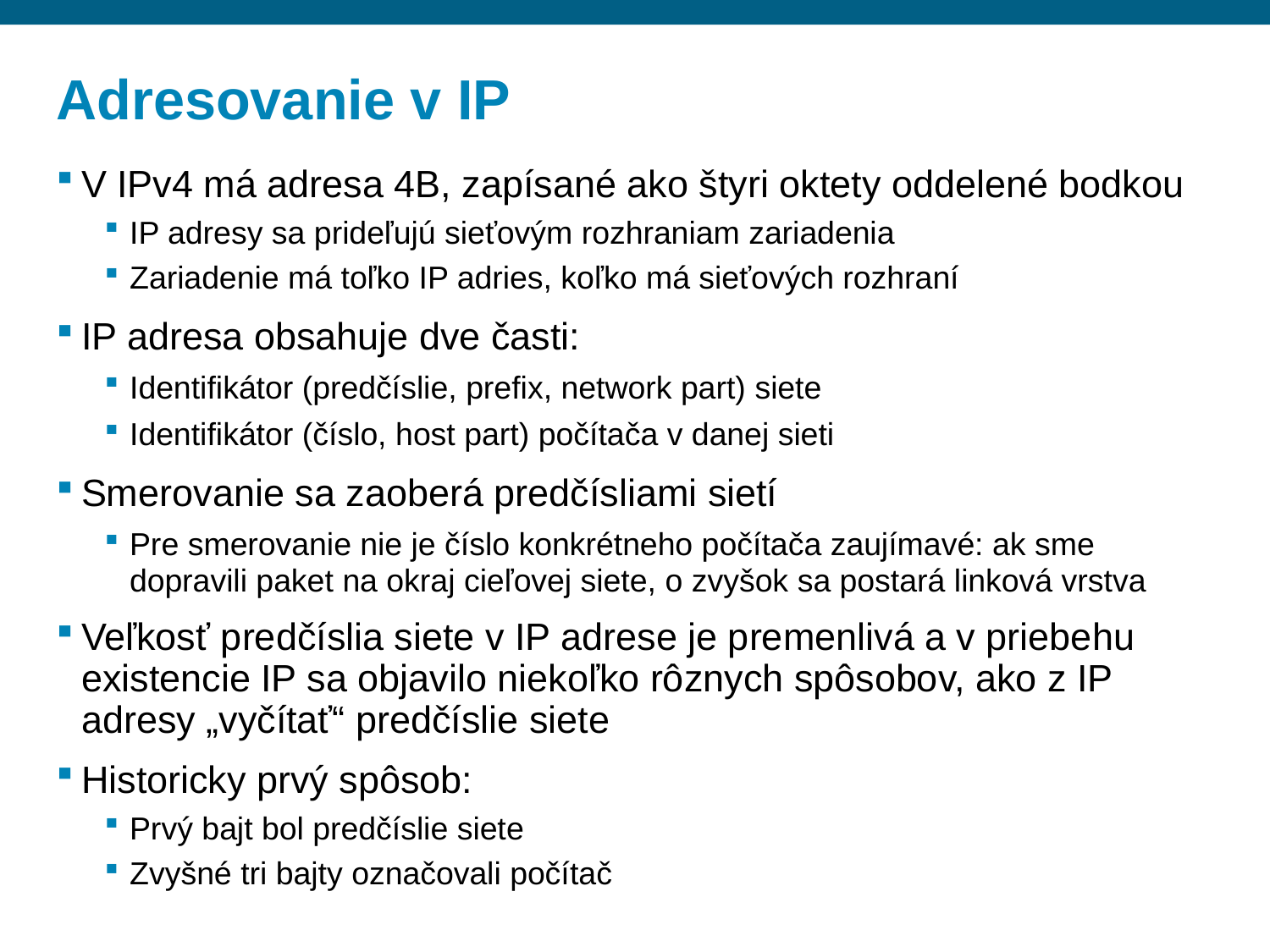

# Adresovanie v IP
V IPv4 má adresa 4B, zapísané ako štyri oktety oddelené bodkou
IP adresy sa prideľujú sieťovým rozhraniam zariadenia
Zariadenie má toľko IP adries, koľko má sieťových rozhraní
IP adresa obsahuje dve časti:
Identifikátor (predčíslie, prefix, network part) siete
Identifikátor (číslo, host part) počítača v danej sieti
Smerovanie sa zaoberá predčísliami sietí
Pre smerovanie nie je číslo konkrétneho počítača zaujímavé: ak sme dopravili paket na okraj cieľovej siete, o zvyšok sa postará linková vrstva
Veľkosť predčíslia siete v IP adrese je premenlivá a v priebehu existencie IP sa objavilo niekoľko rôznych spôsobov, ako z IP adresy „vyčítať“ predčíslie siete
Historicky prvý spôsob:
Prvý bajt bol predčíslie siete
Zvyšné tri bajty označovali počítač